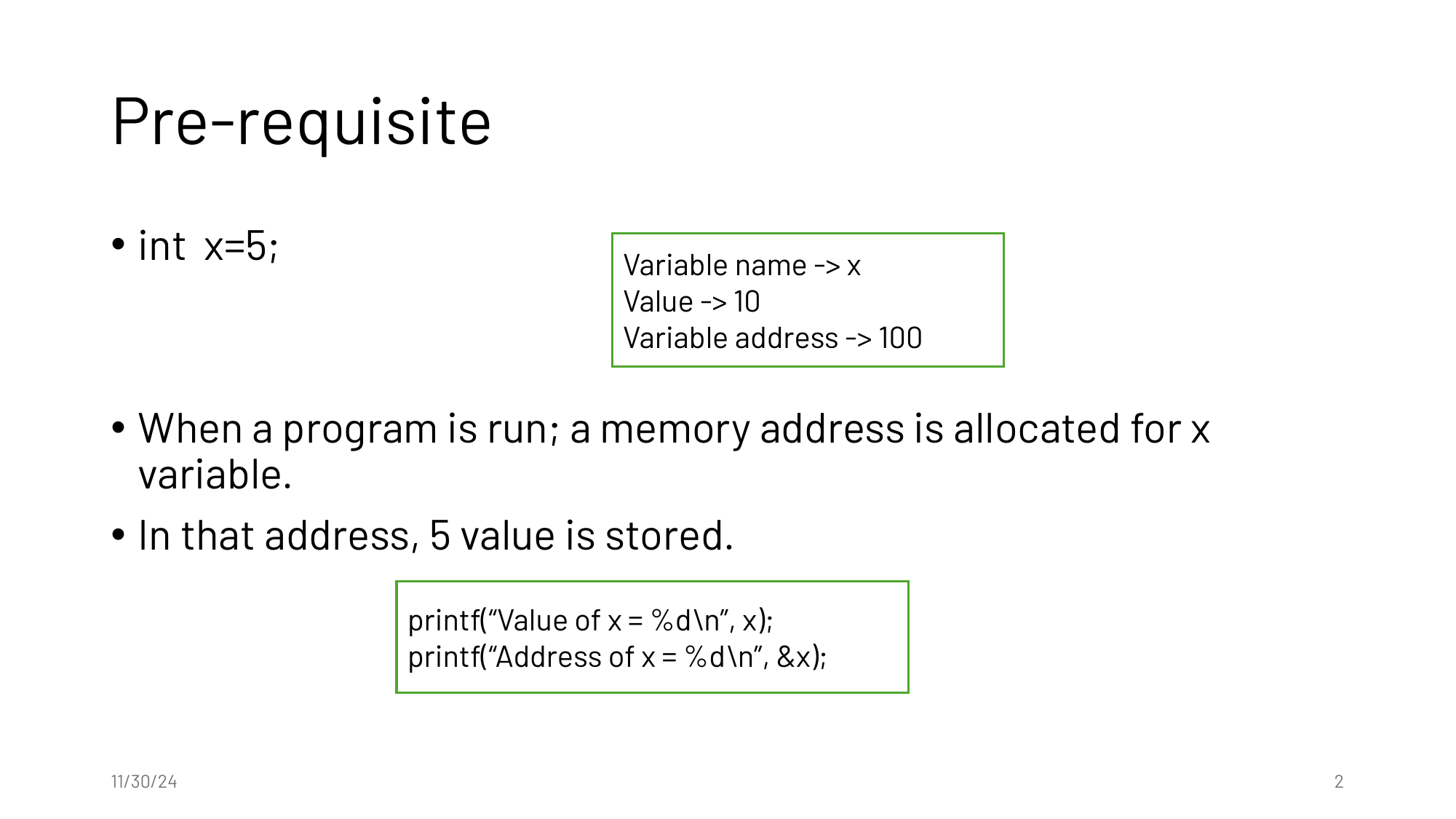

# Pre-requisite
int  x=5;

When a program is run; a memory address is allocated for x variable.
In that address, 5 value is stored.

Variable name -> x
Value -> 10
Variable address -> 100
printf(“Value of x = %d\n”, x);
printf(“Address of x = %d\n”, &x);
11/30/24
2